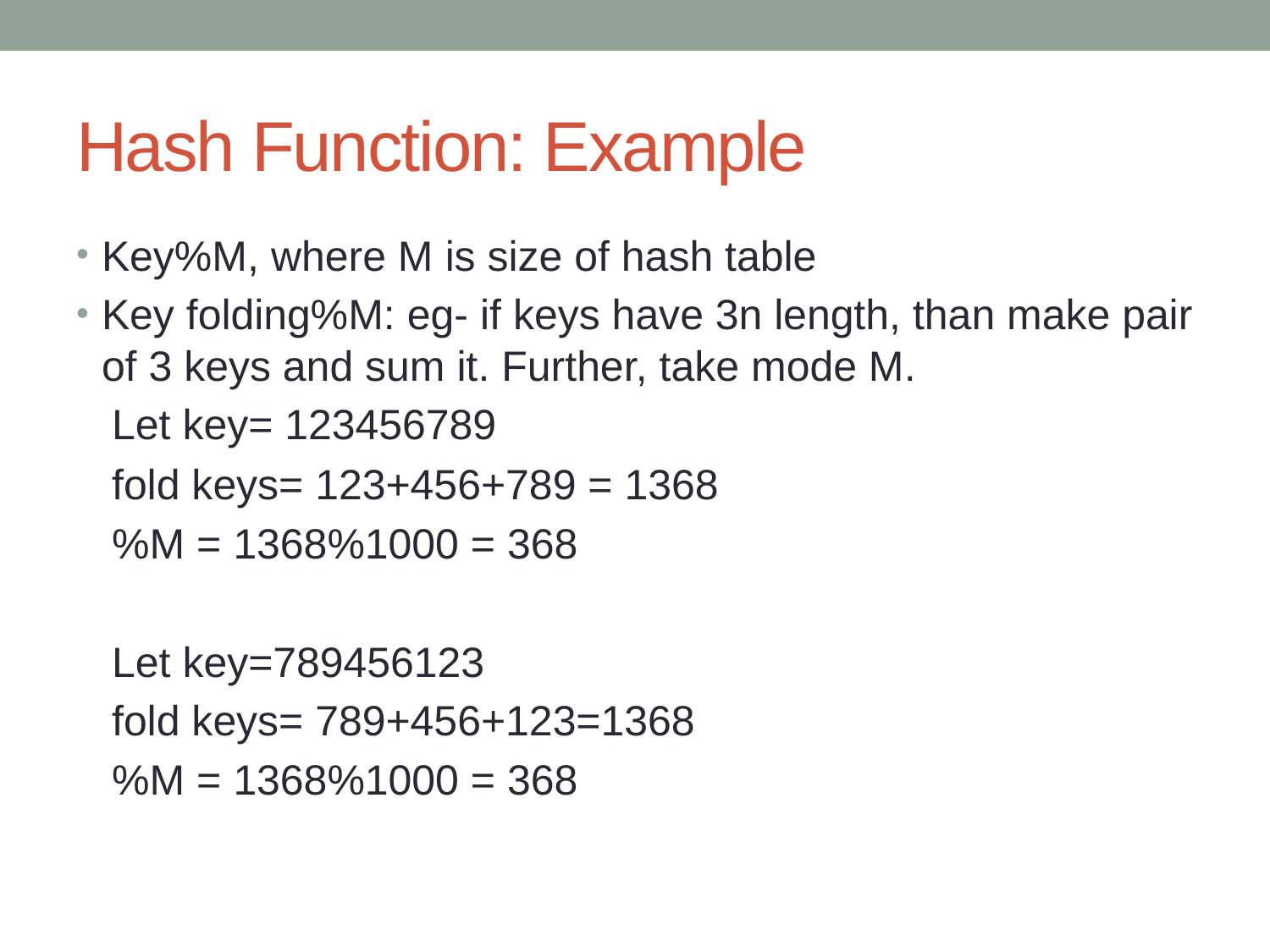

# Hash Function: Example
Key%M, where M is size of hash table
Key folding%M: eg- if keys have 3n length, than make pair of 3 keys and sum it. Further, take mode M.
   Let key= 123456789
   fold keys= 123+456+789 = 1368
   %M = 1368%1000 = 368

   Let key=789456123
   fold keys= 789+456+123=1368
   %M = 1368%1000 = 368